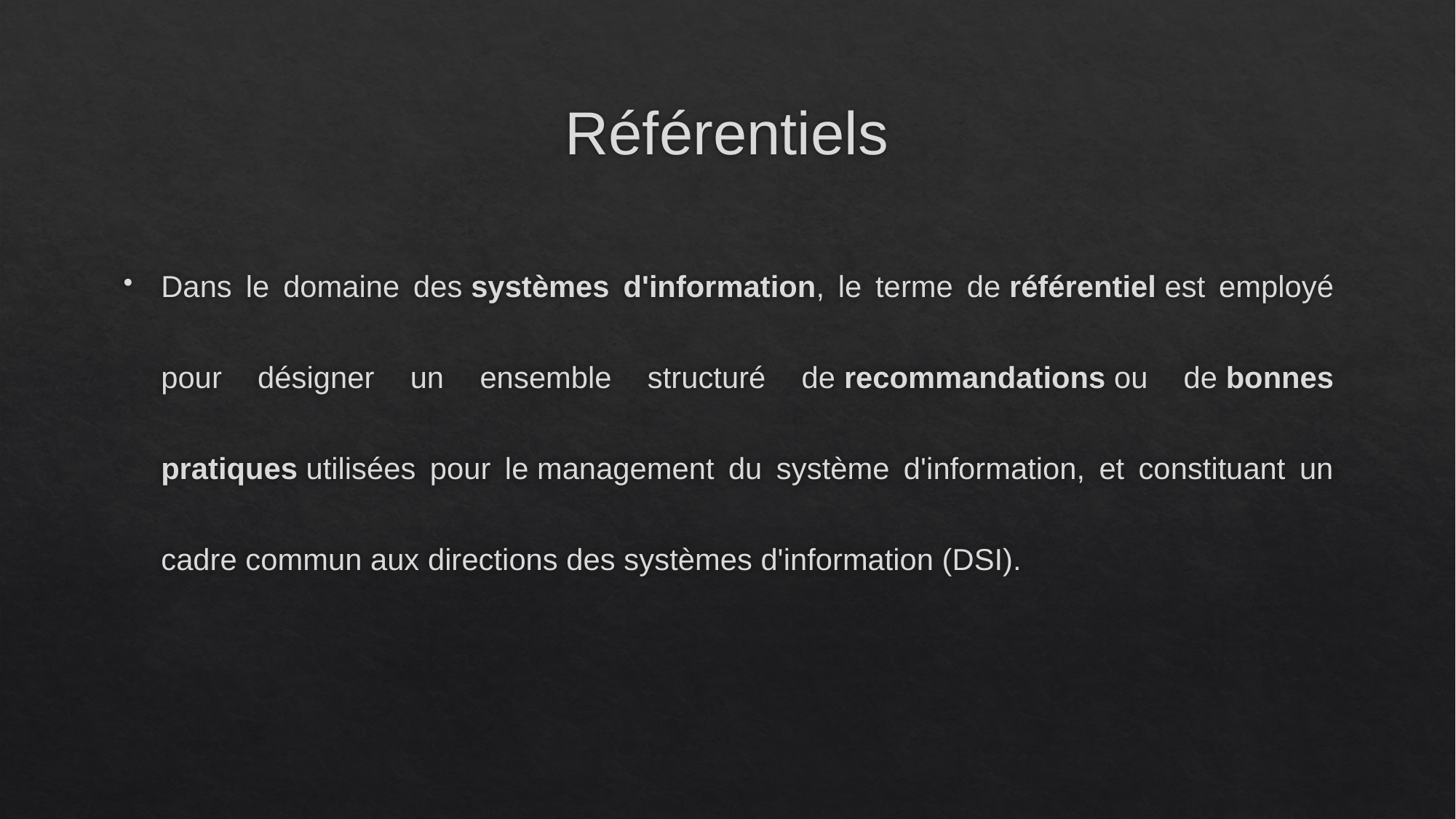

# Référentiels
Dans le domaine des systèmes d'information, le terme de référentiel est employé pour désigner un ensemble structuré de recommandations ou de bonnes pratiques utilisées pour le management du système d'information, et constituant un cadre commun aux directions des systèmes d'information (DSI).